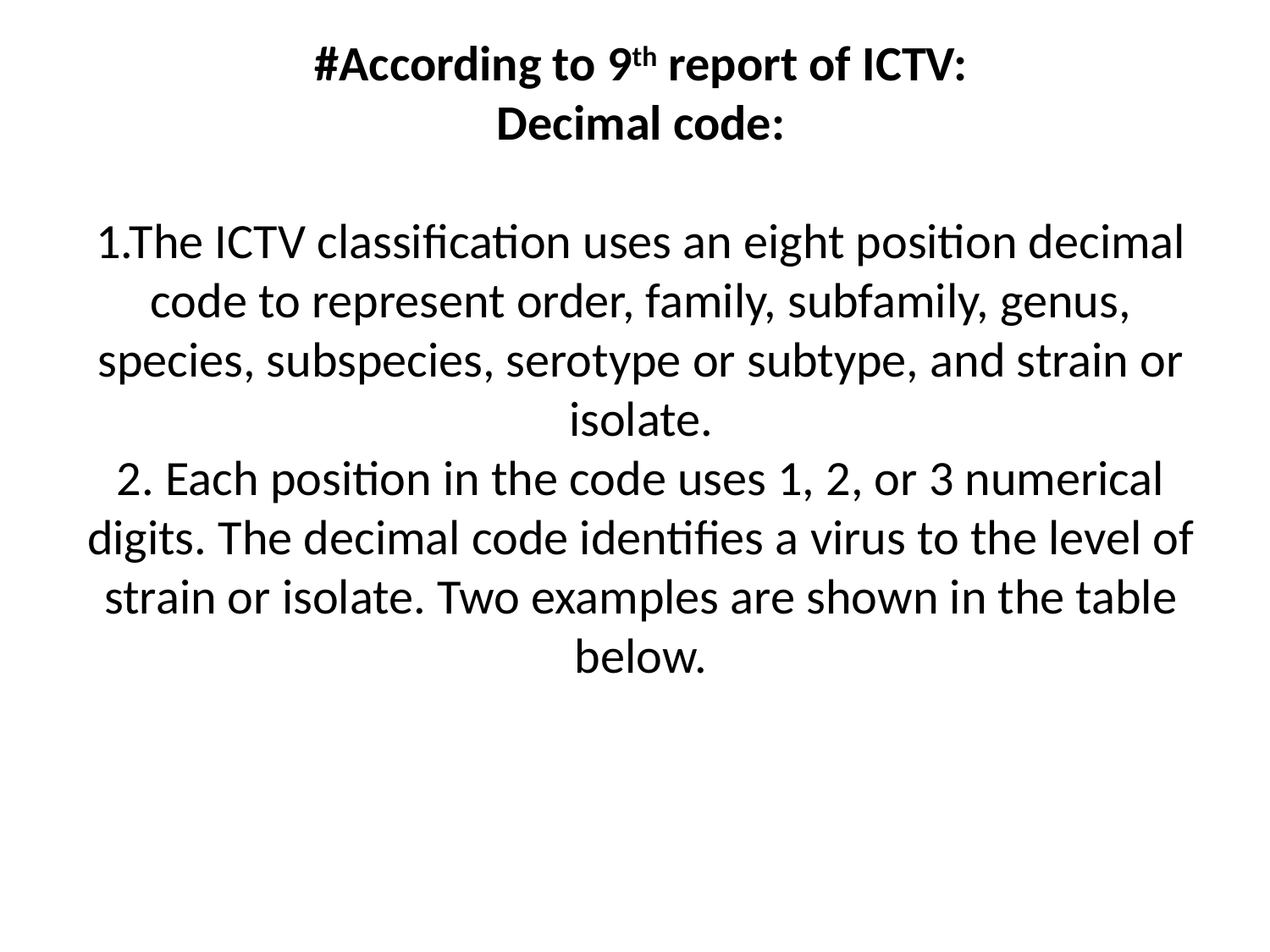

# #According to 9th report of ICTV: Decimal code:   1.The ICTV classification uses an eight position decimal code to represent order, family, subfamily, genus, species, subspecies, serotype or subtype, and strain or isolate. 2. Each position in the code uses 1, 2, or 3 numerical digits. The decimal code identifies a virus to the level of strain or isolate. Two examples are shown in the table below.